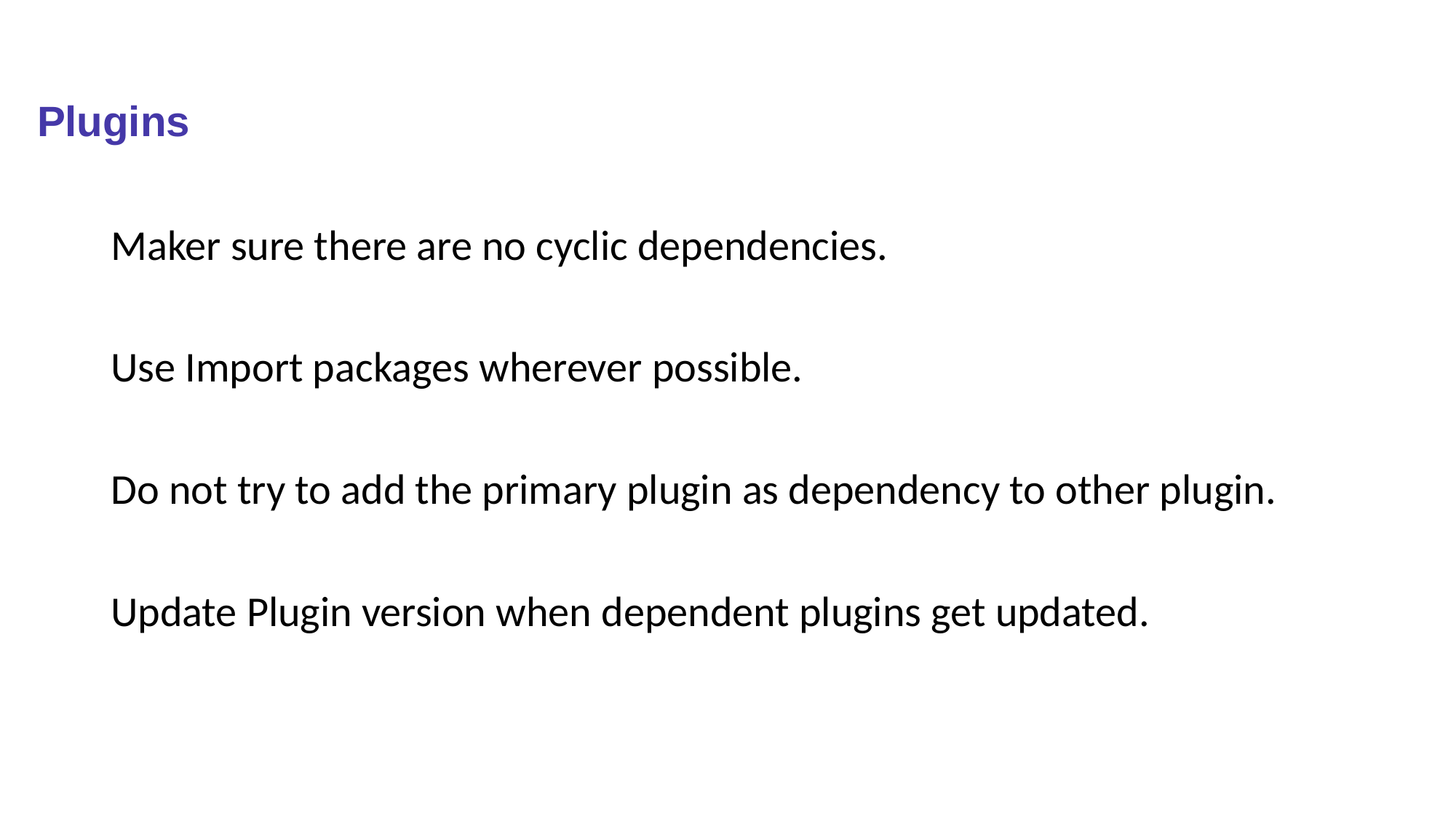

# Plugins
Maker sure there are no cyclic dependencies.

Use Import packages wherever possible.

Do not try to add the primary plugin as dependency to other plugin.

Update Plugin version when dependent plugins get updated.